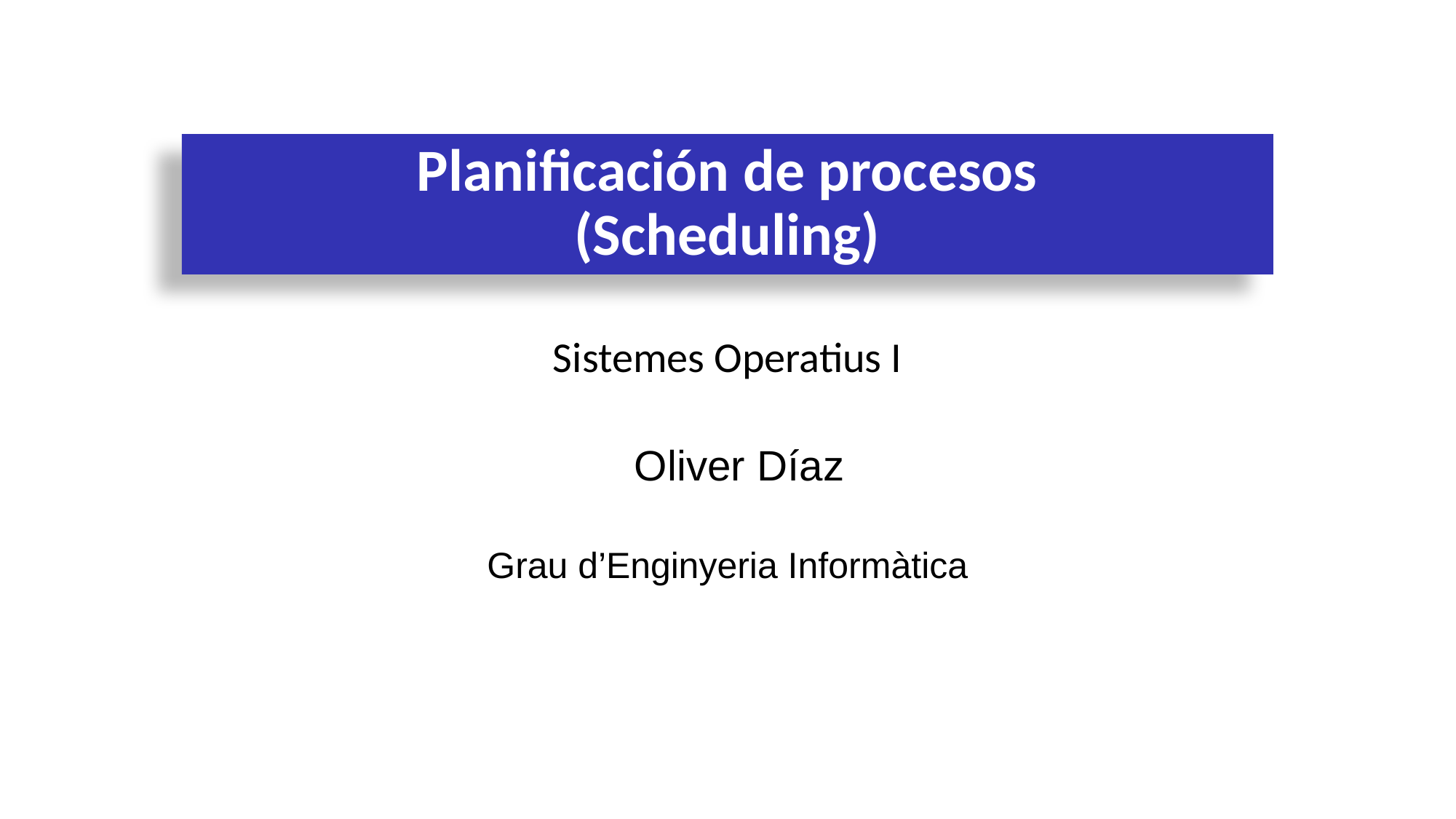

# Planificación de procesos (Scheduling)
Sistemes Operatius I